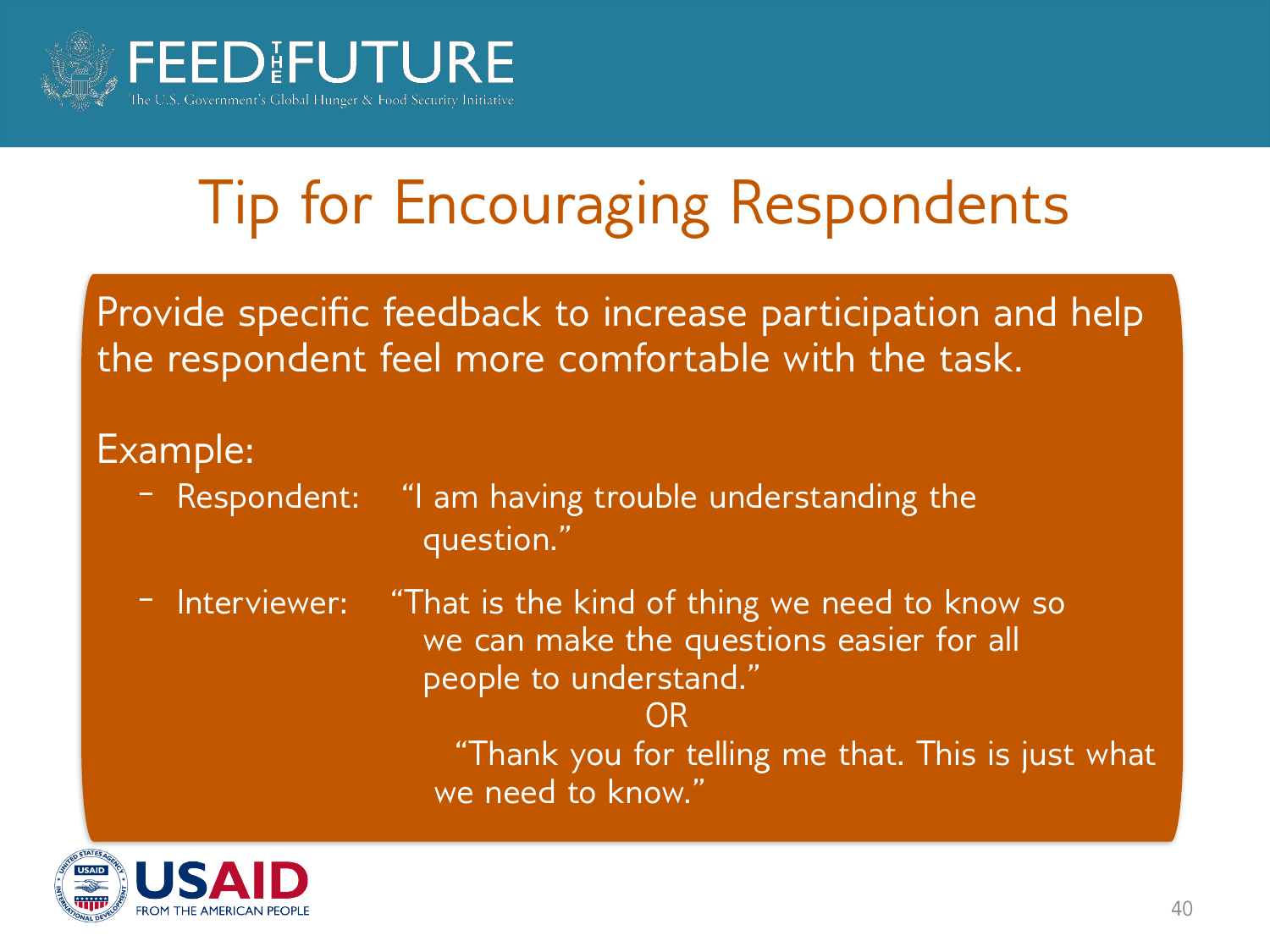

Tip for Encouraging Respondents
Provide specific feedback to increase participation and help the respondent feel more comfortable with the task.

Example:
Respondent:    “I am having trouble understanding the
                           question.”
Interviewer:    “That is the kind of thing we need to know so
                           we can make the questions easier for all
                           people to understand.”
				OR
		      “Thank you for telling me that. This is just what
                            we need to know.”
40